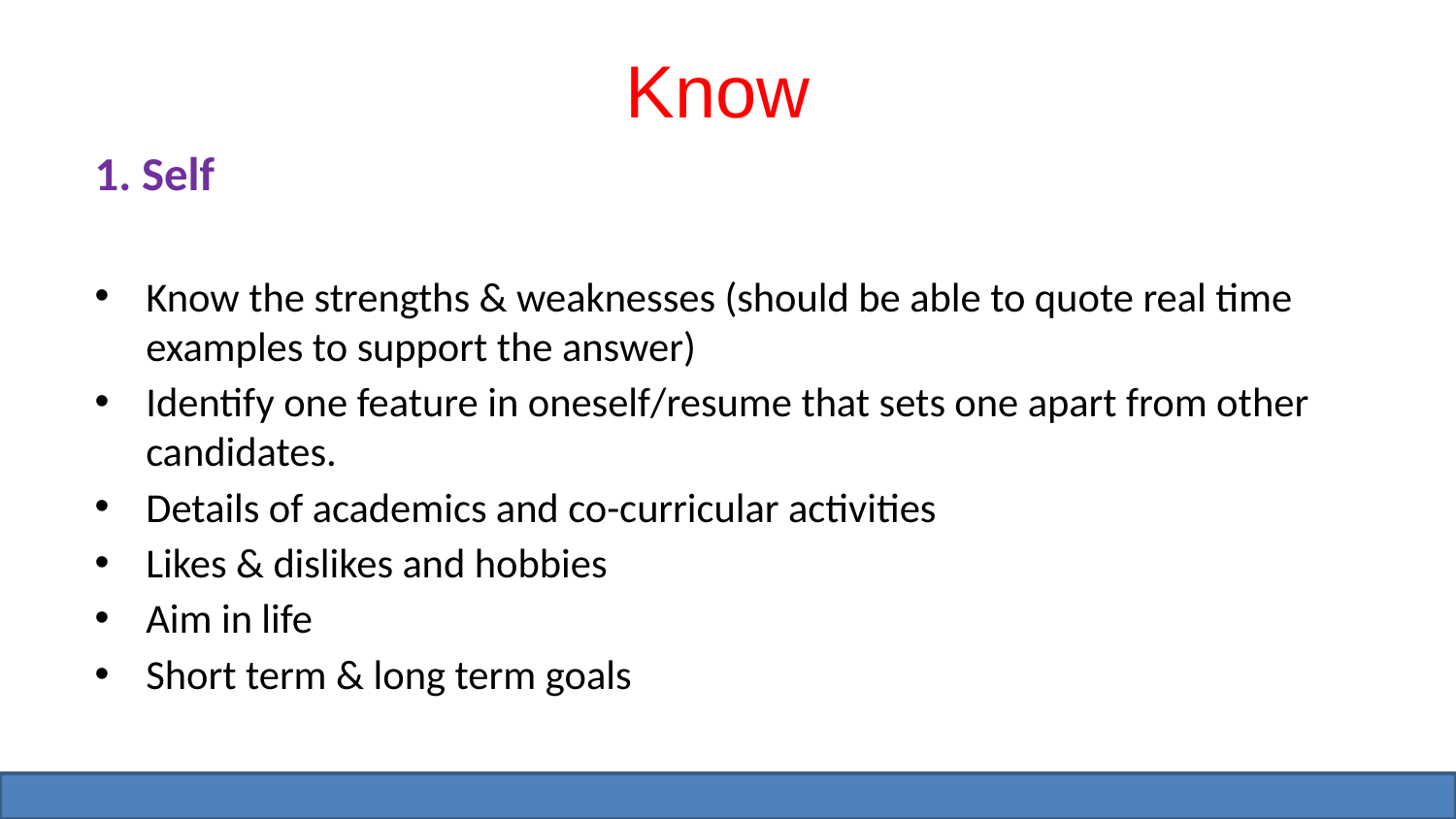

# Know
1. Self

Know the strengths & weaknesses (should be able to quote real time examples to support the answer)
Identify one feature in oneself/resume that sets one apart from other candidates.
Details of academics and co-curricular activities
Likes & dislikes and hobbies
Aim in life
Short term & long term goals